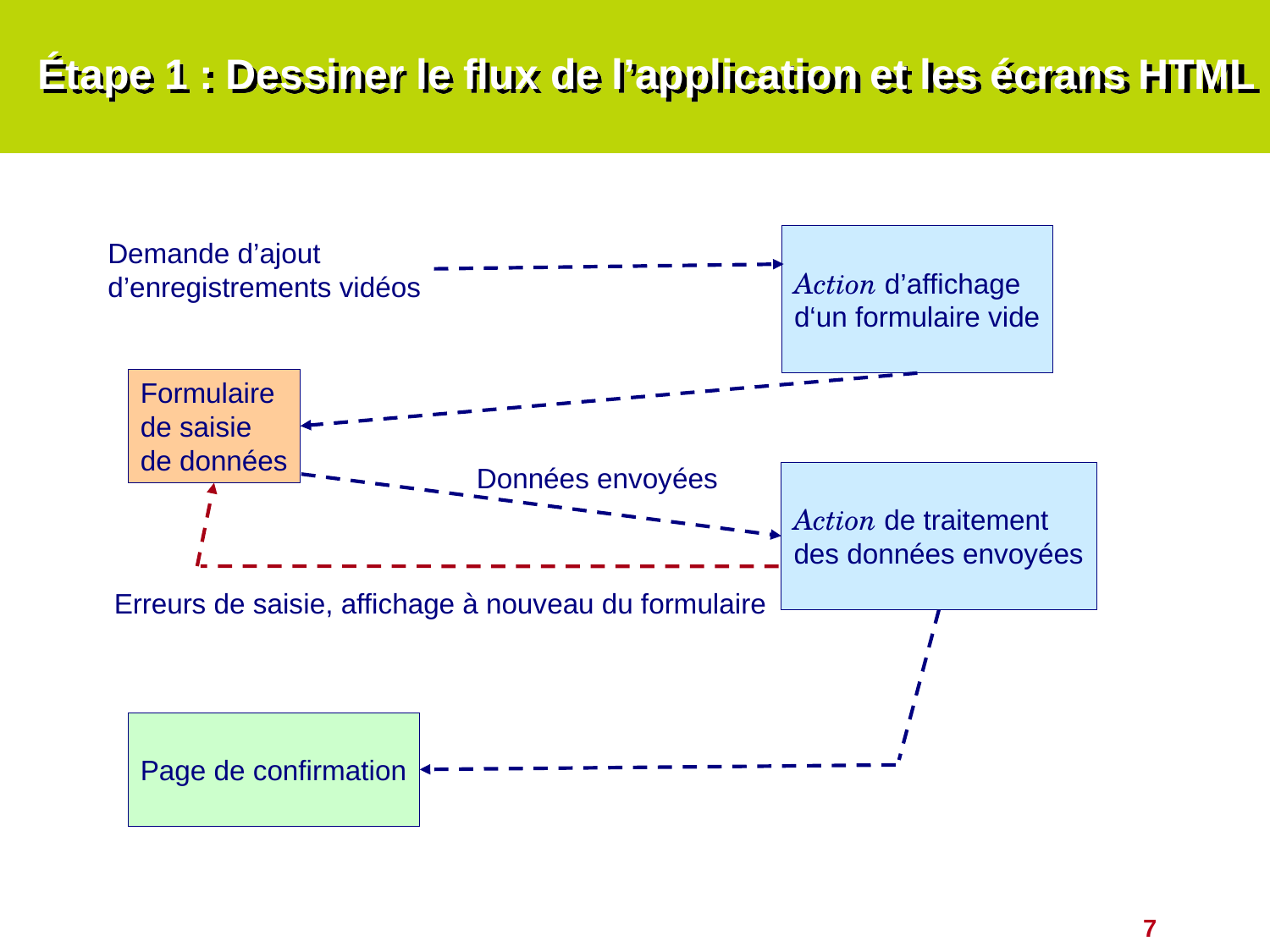

# Étape 1 : Dessiner le flux de l’application et les écrans HTML

Action d’affichage
d‘un formulaire vide

Demande d’ajout
d’enregistrements vidéos
Formulaire
de saisie
de données
Données envoyées

Action de traitement
des données envoyées

Erreurs de saisie, affichage à nouveau du formulaire

Page de confirmation